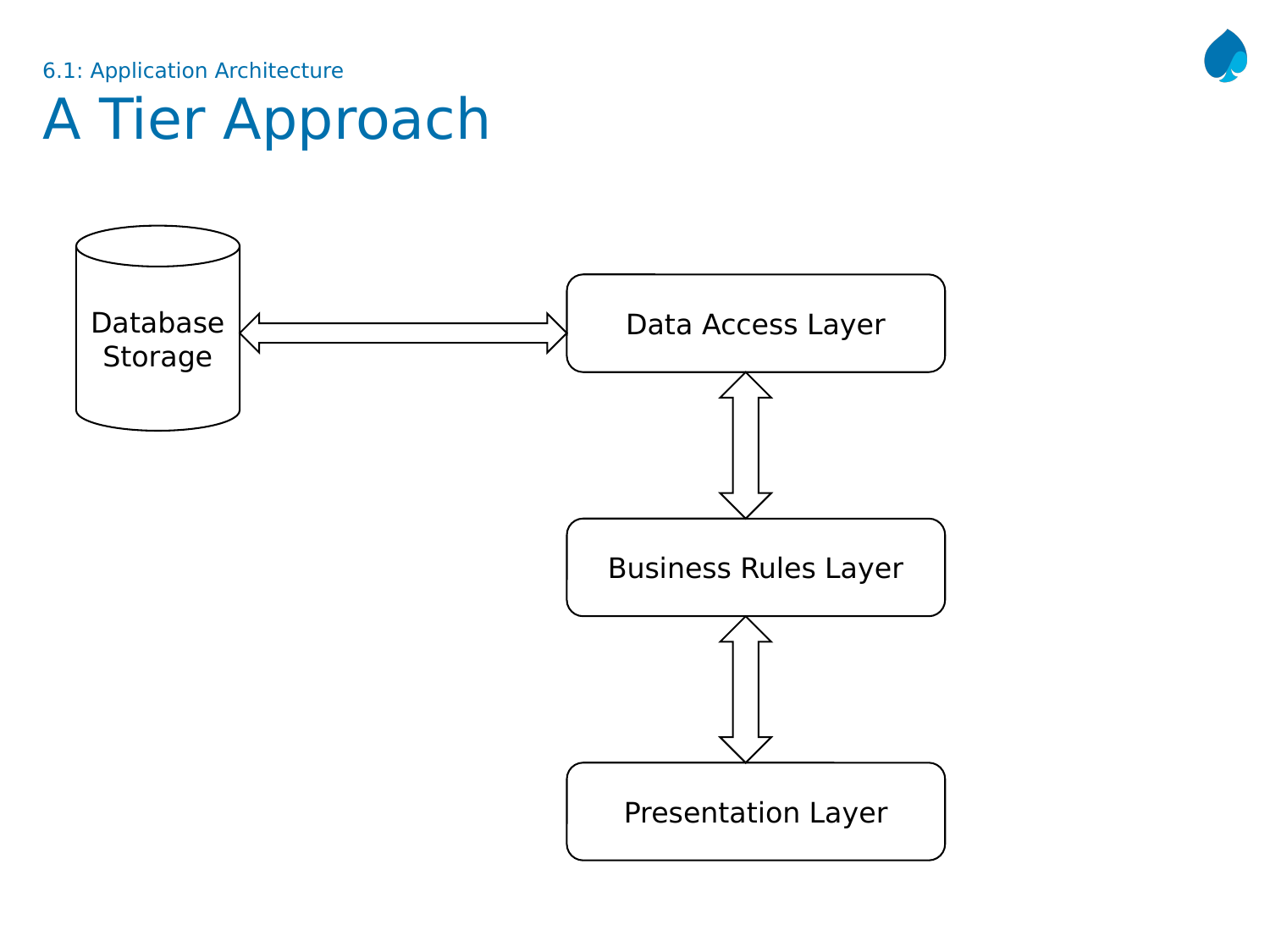

# 6.1: Application Architecture A Tier Approach
Database Storage
Data Access Layer

Business Rules Layer

Presentation Layer